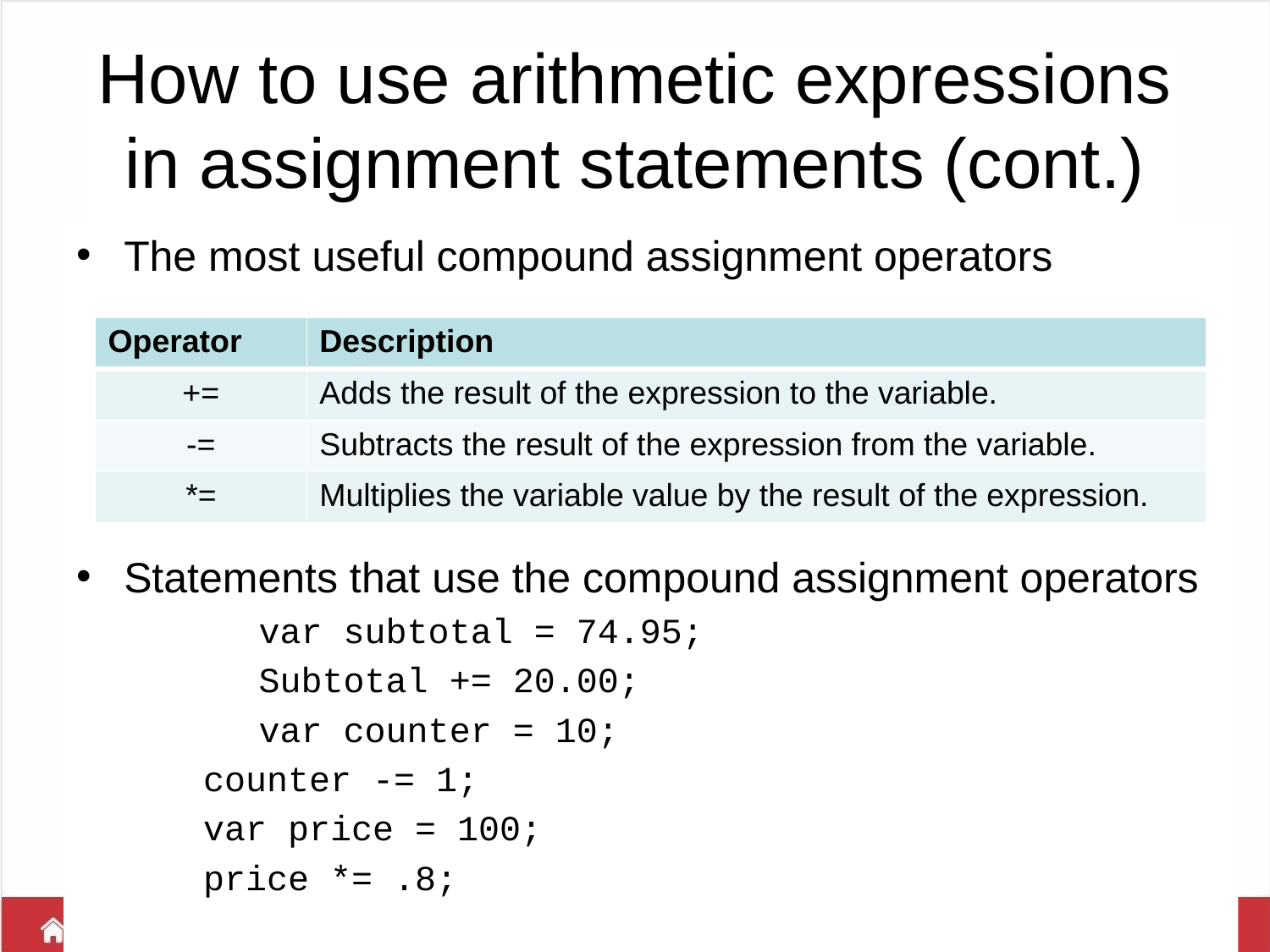

# How to use arithmetic expressions in assignment statements (cont.)
The most useful compound assignment operators

Statements that use the compound assignment operators
	var subtotal = 74.95;
	Subtotal += 20.00;
	var counter = 10;
	counter -= 1;
	var price = 100;
	price *= .8;

| Operator | Description |
| --- | --- |
| += | Adds the result of the expression to the variable. |
| -= | Subtracts the result of the expression from the variable. |
| \*= | Multiplies the variable value by the result of the expression. |